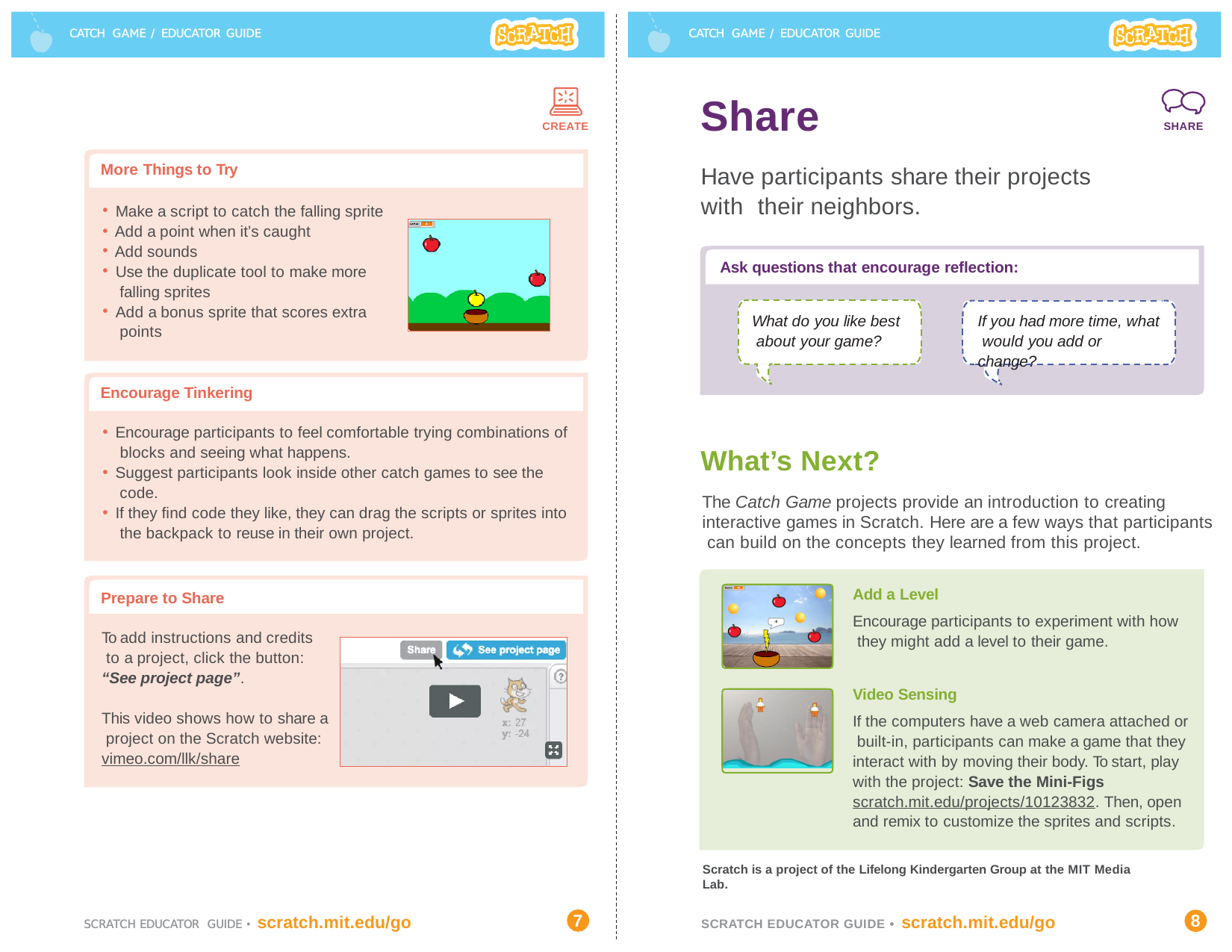

CATCH  GAME / EDUCATOR GUIDE
CATCH  GAME / EDUCATOR GUIDE

Share
Have participants share their projects with  their neighbors.

SHARE
CREATE

More Things to Try
Make a script to catch the falling sprite
Add a point when it’s caught
Add sounds
Use the duplicate tool to make more  falling sprites
Add a bonus sprite that scores extra  points

Ask questions that encourage reflection:

What do you like best  about your game?
If you had more time, what  would you add or change?

Encourage Tinkering
Encourage participants to feel comfortable trying combinations of  blocks and seeing what happens.
Suggest participants look inside other catch games to see the  code.
If they find code they like, they can drag the scripts or sprites into  the backpack to reuse in their own project.
What’s Next?
The Catch Game projects provide an introduction to creating  interactive games in Scratch. Here are a few ways that participants  can build on the concepts they learned from this project.

Add a Level
Encourage participants to experiment with how  they might add a level to their game.

Prepare to Share
To add instructions and credits  to a project, click the button:  “See project page”.

Video Sensing
If the computers have a web camera attached or  built-in, participants can make a game that they  interact with by moving their body. To start, play  with the project: Save the Mini-Figs  scratch.mit.edu/projects/10123832. Then, open  and remix to customize the sprites and scripts.

This video shows how to share a  project on the Scratch website:  vimeo.com/llk/share

Scratch is a project of the Lifelong Kindergarten Group at the MIT Media Lab.

7
8

SCRATCH EDUCATOR  GUIDE • scratch.mit.edu/go
SCRATCH EDUCATOR GUIDE • scratch.mit.edu/go